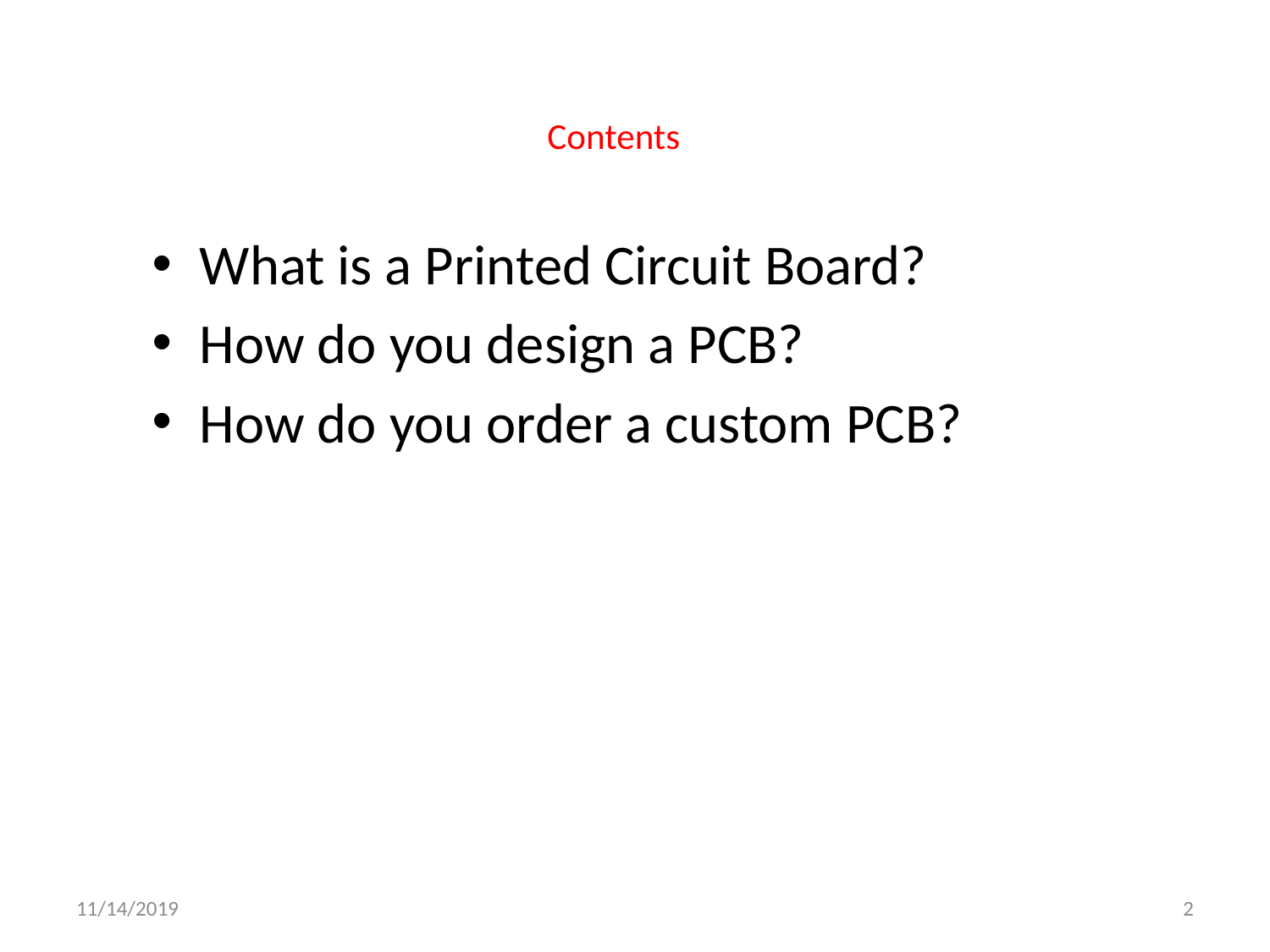

# Contents
What is a Printed Circuit Board?
How do you design a PCB?
How do you order a custom PCB?
11/14/2019
2